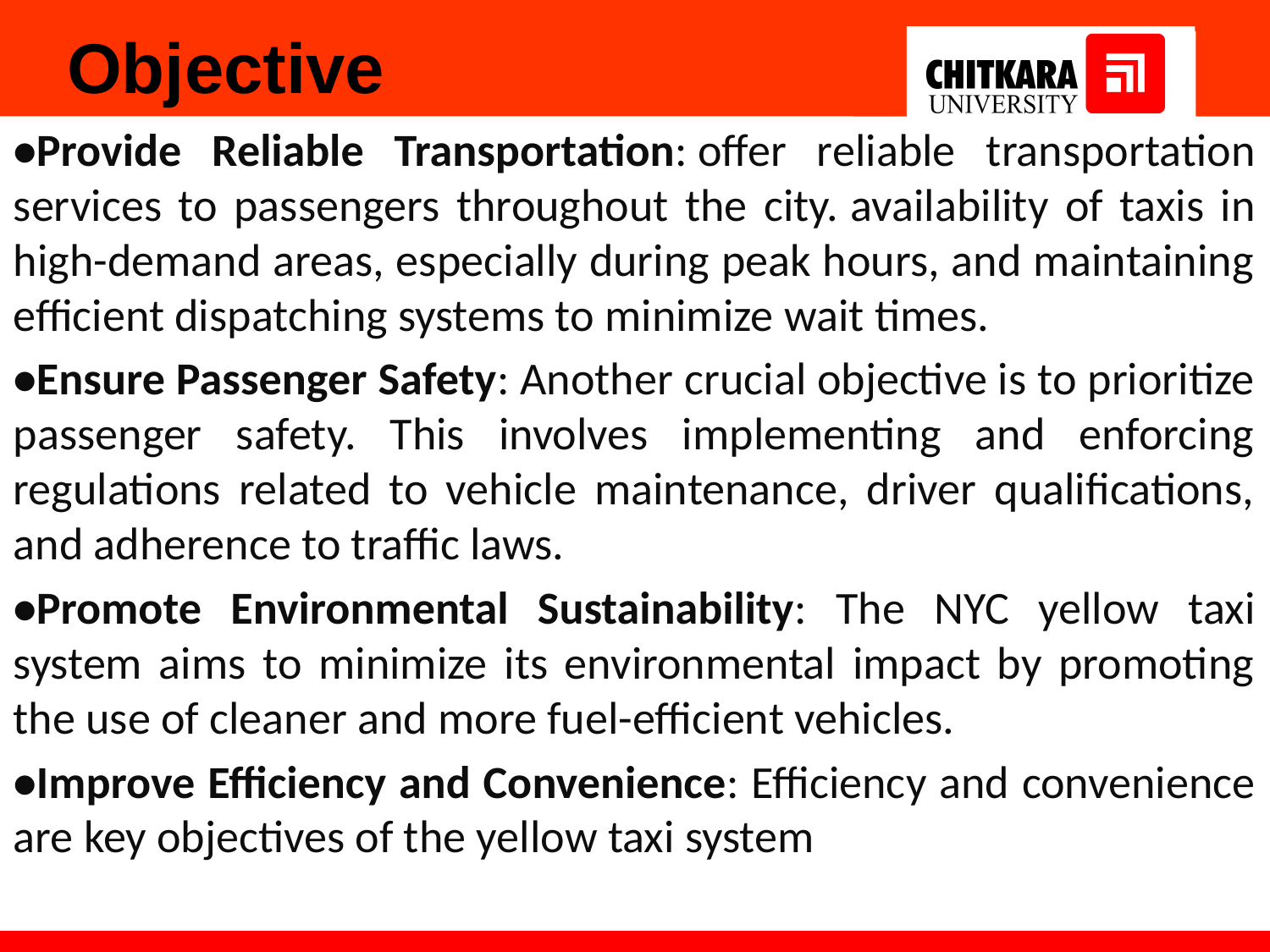

# Objective
•Provide Reliable Transportation: offer reliable transportation services to passengers throughout the city. availability of taxis in high-demand areas, especially during peak hours, and maintaining efficient dispatching systems to minimize wait times.
•Ensure Passenger Safety: Another crucial objective is to prioritize passenger safety. This involves implementing and enforcing regulations related to vehicle maintenance, driver qualifications, and adherence to traffic laws.
•Promote Environmental Sustainability: The NYC yellow taxi system aims to minimize its environmental impact by promoting the use of cleaner and more fuel-efficient vehicles.
•Improve Efficiency and Convenience: Efficiency and convenience are key objectives of the yellow taxi system